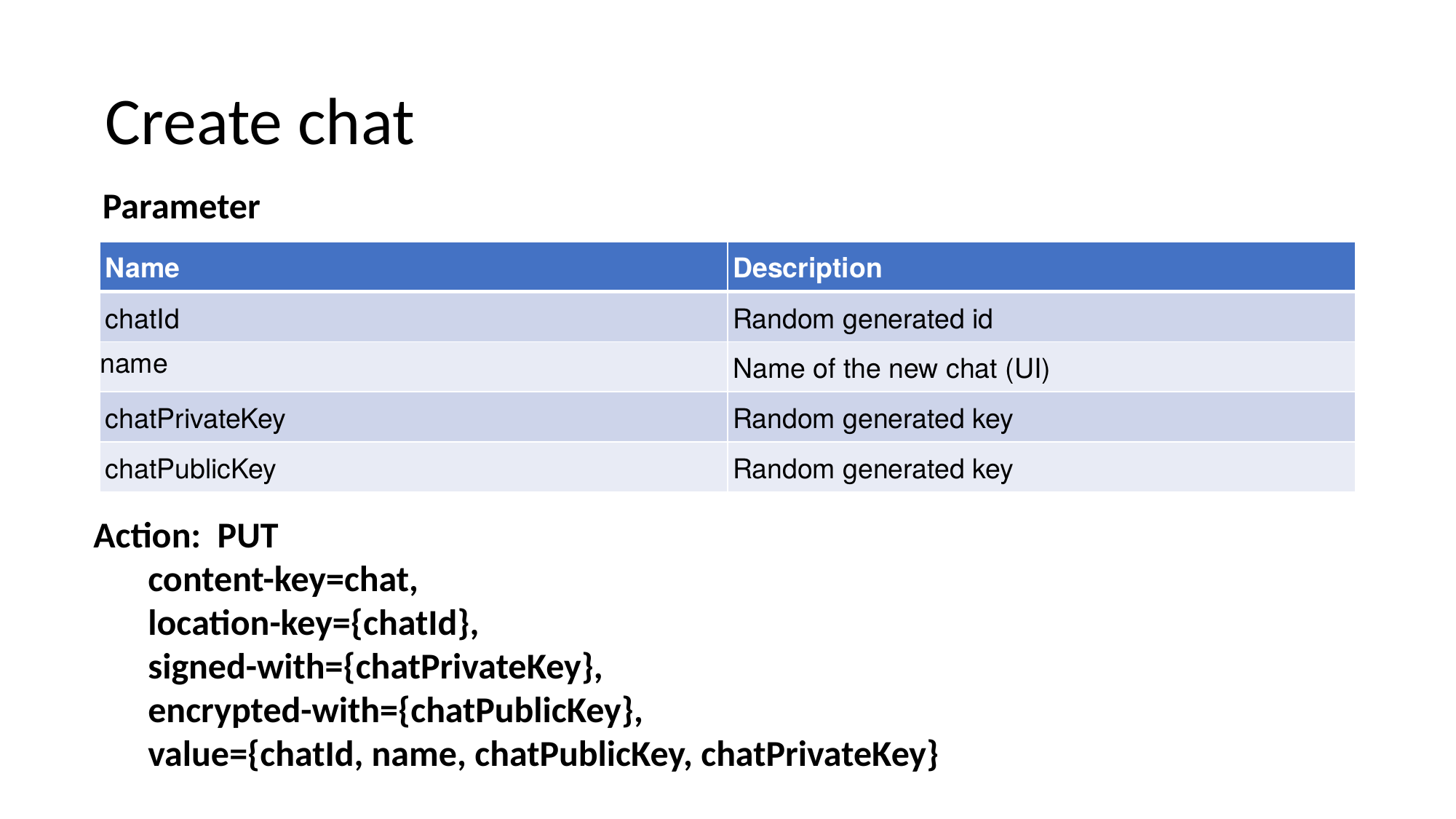

# Create chat
Parameter
| Name | Description |
| --- | --- |
| chatId | Random generated id |
| name | Name of the new chat (UI) |
| chatPrivateKey | Random generated key |
| chatPublicKey | Random generated key |
Action:  PUT
content-key=chat,
location-key={chatId},
signed-with={chatPrivateKey},
encrypted-with={chatPublicKey},
value={chatId, name, chatPublicKey, chatPrivateKey}